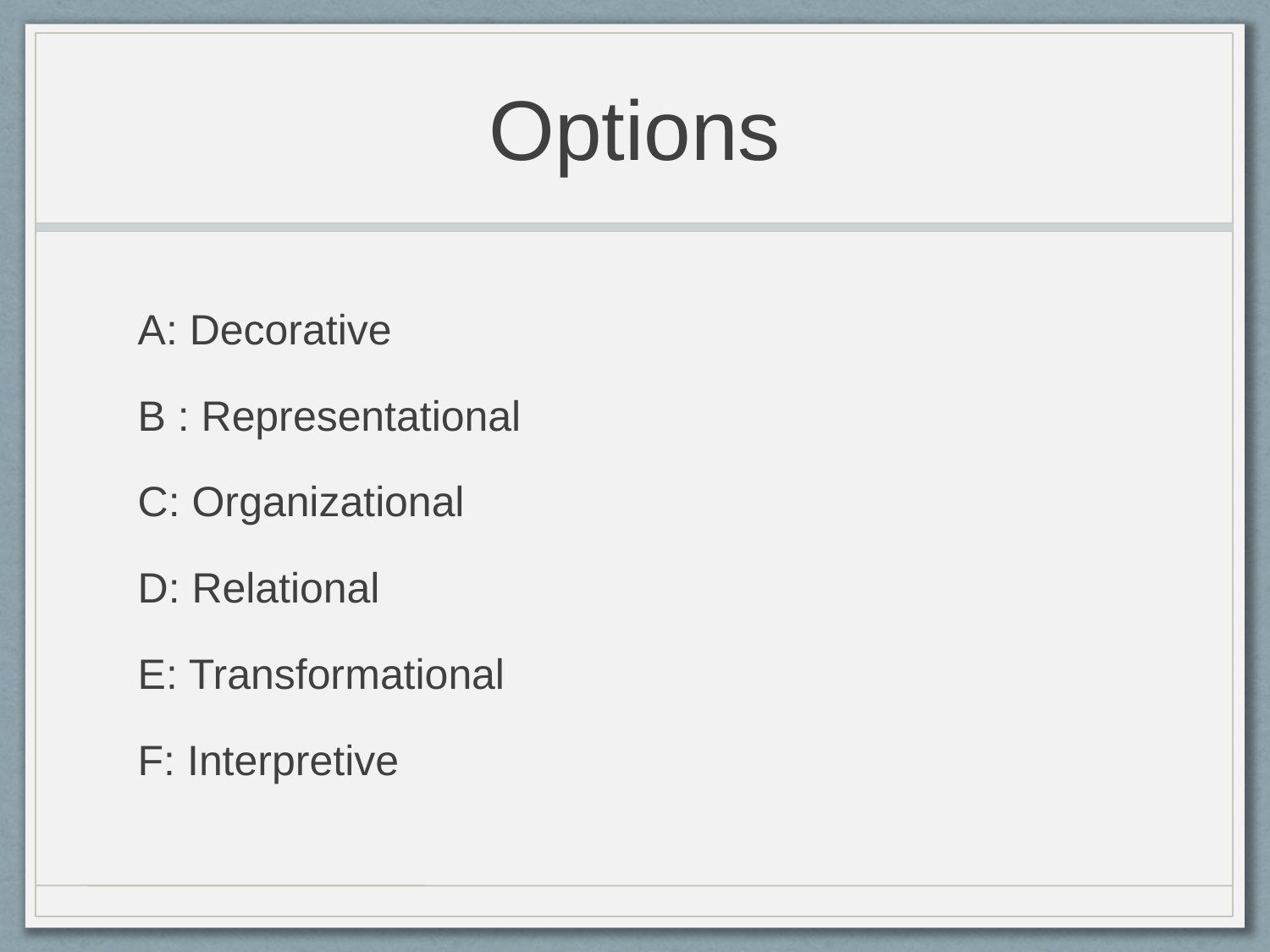

# Options
A: Decorative
B : Representational
C: Organizational
D: Relational
E: Transformational
F: Interpretive